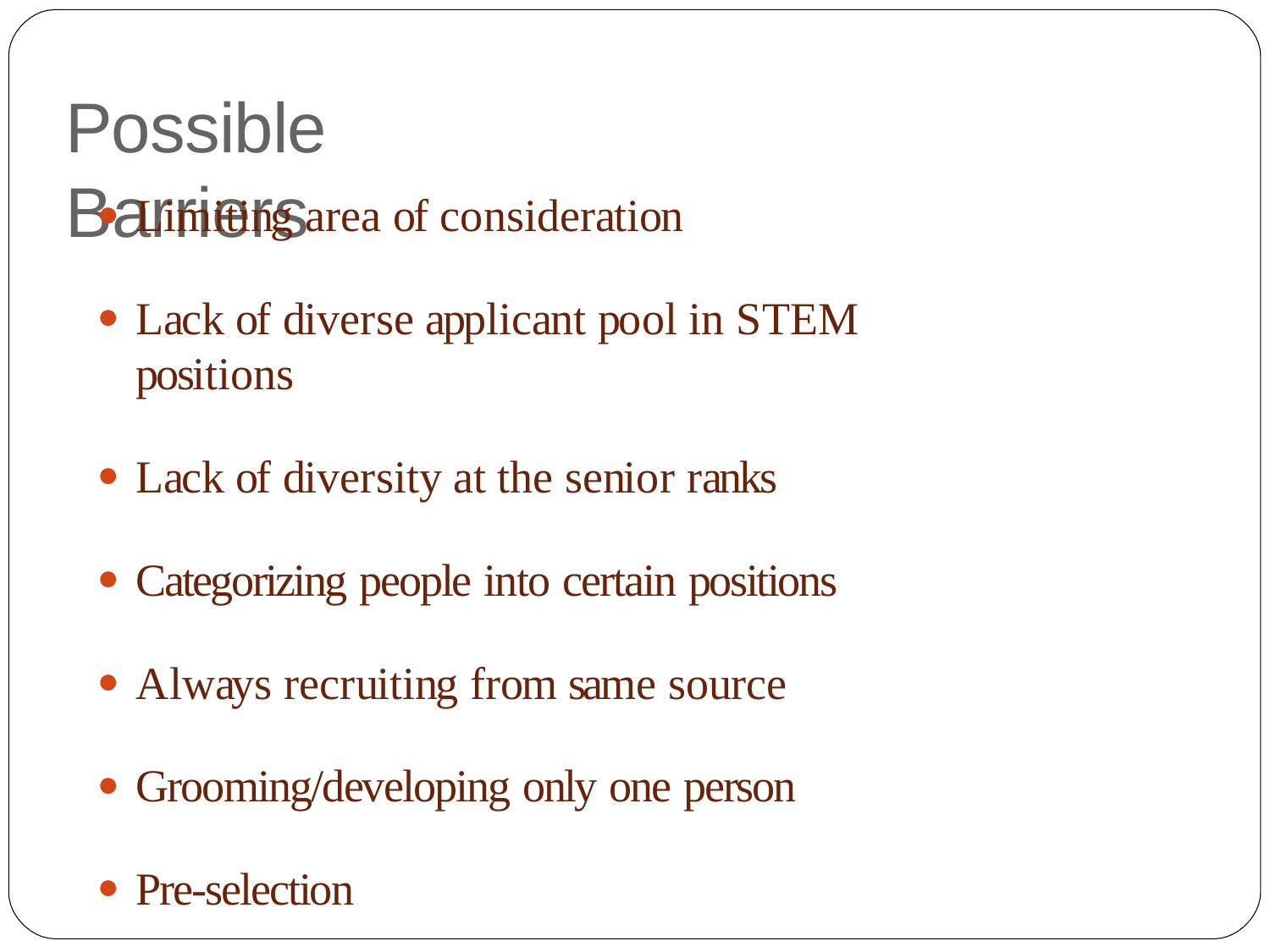

# Possible Barriers
Limiting area of consideration
Lack of diverse applicant pool in STEM positions
Lack of diversity at the senior ranks
Categorizing people into certain positions
Always recruiting from same source
Grooming/developing only one person
Pre-selection

●